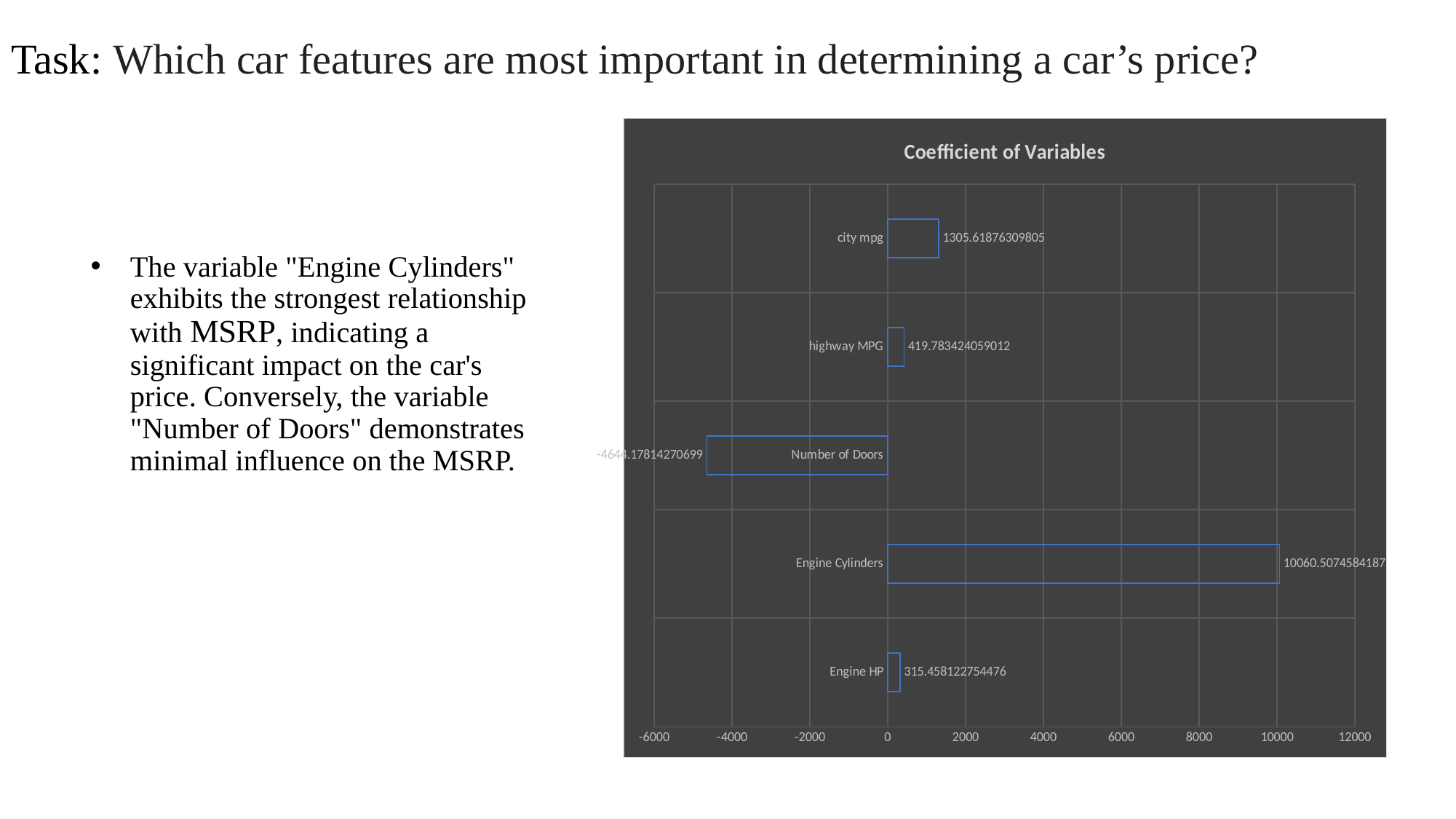

# Task: Which car features are most important in determining a car’s price?

### Chart: Coefficient of Variables

| Category |  |
|---|---|
| Engine HP | 315.4581227544758 |
| Engine Cylinders | 10060.507458418746 |
| Number of Doors | -4644.17814270699 |
| highway MPG | 419.78342405901157 |
| city mpg | 1305.6187630980503 |
The variable "Engine Cylinders" exhibits the strongest relationship with MSRP, indicating a significant impact on the car's price. Conversely, the variable "Number of Doors" demonstrates minimal influence on the MSRP.